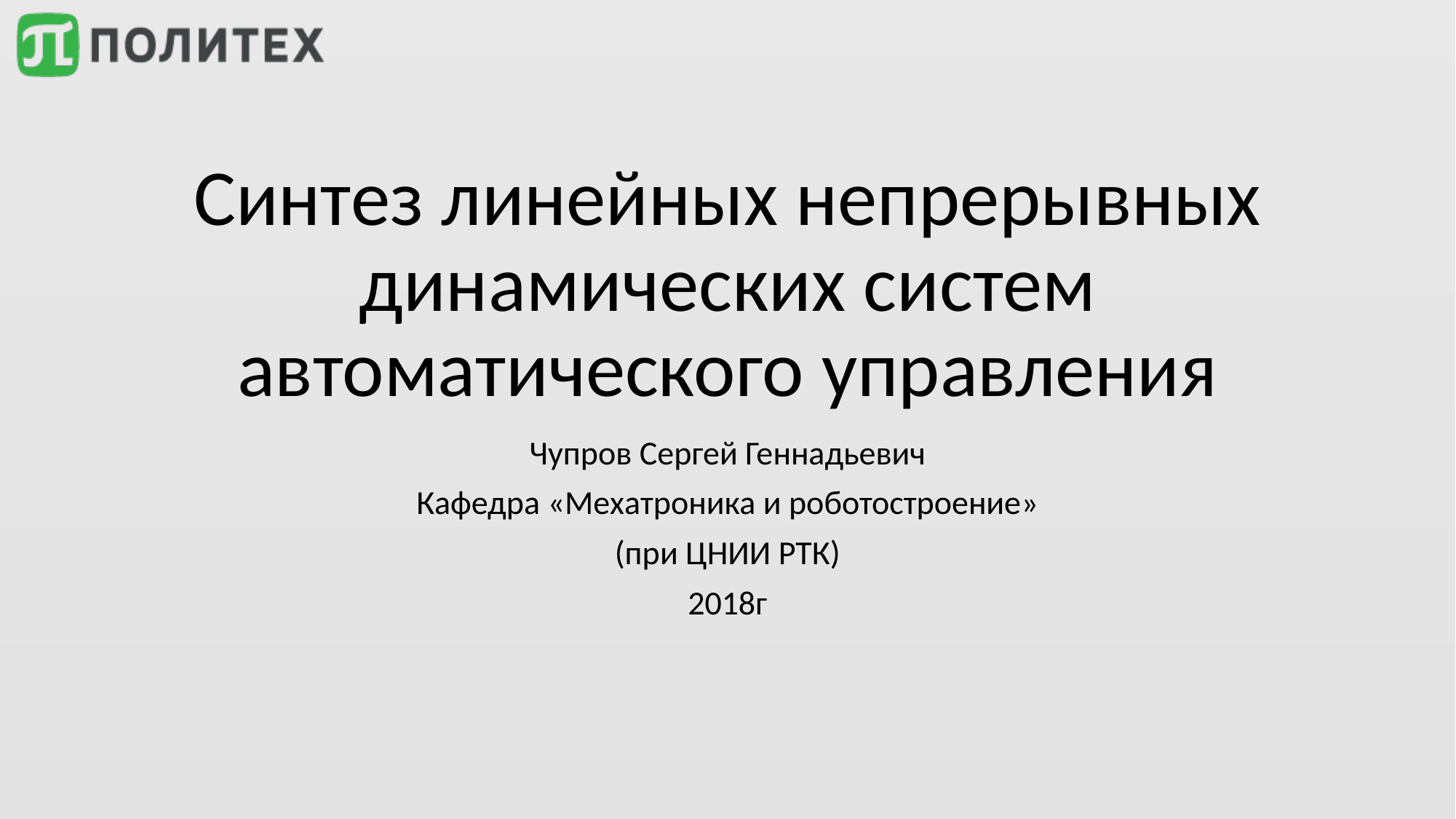

# Синтез линейных непрерывных динамических систем автоматического управления
Чупров Сергей Геннадьевич
Кафедра «Мехатроника и роботостроение»
(при ЦНИИ РТК)
2018г